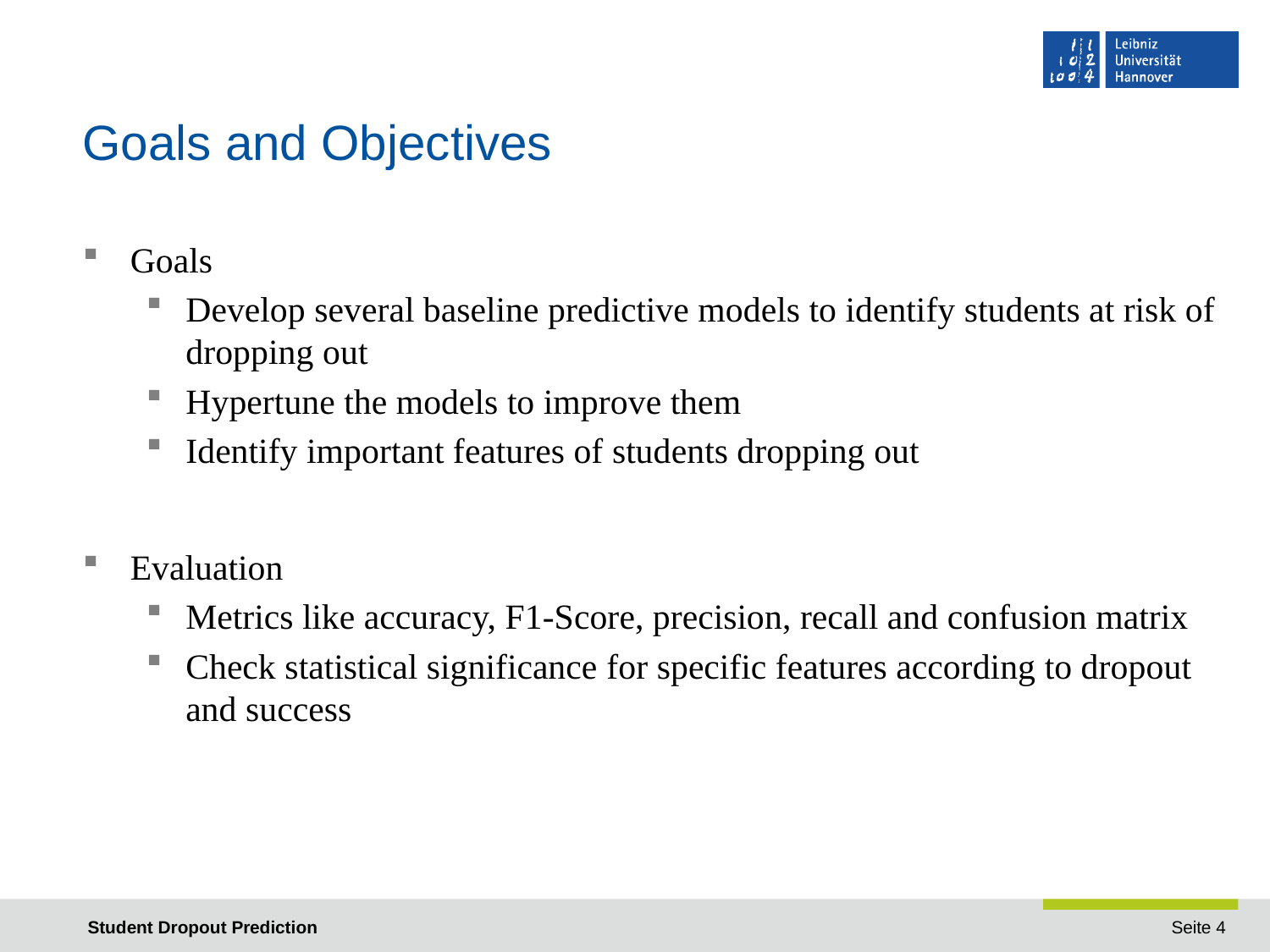

# Goals and Objectives
Goals
Develop several baseline predictive models to identify students at risk of dropping out
Hypertune the models to improve them
Identify important features of students dropping out

Evaluation
Metrics like accuracy, F1-Score, precision, recall and confusion matrix
Check statistical significance for specific features according to dropout and success

Student Dropout Prediction